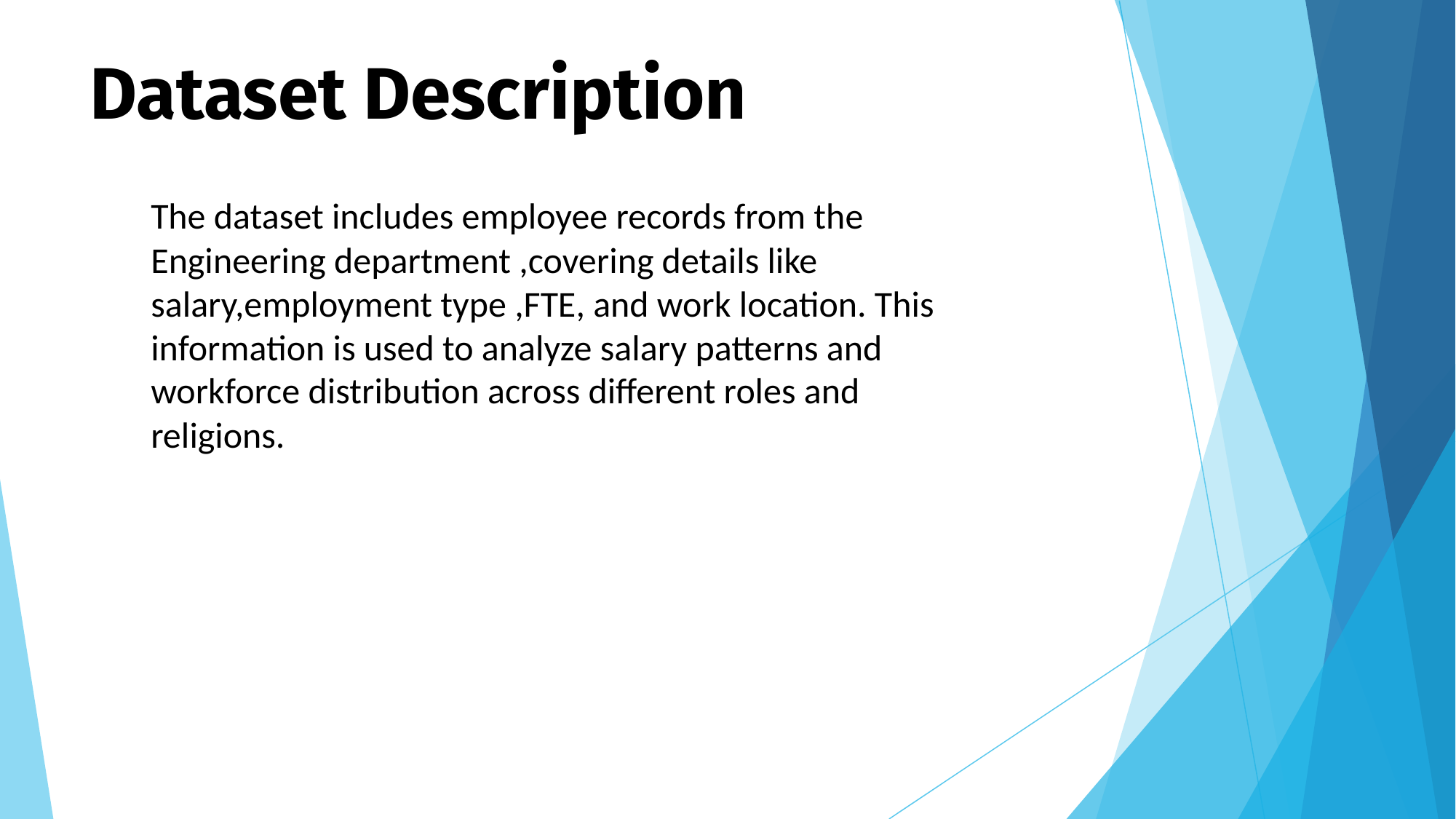

# Dataset Description
The dataset includes employee records from the Engineering department ,covering details like salary,employment type ,FTE, and work location. This information is used to analyze salary patterns and workforce distribution across different roles and religions.